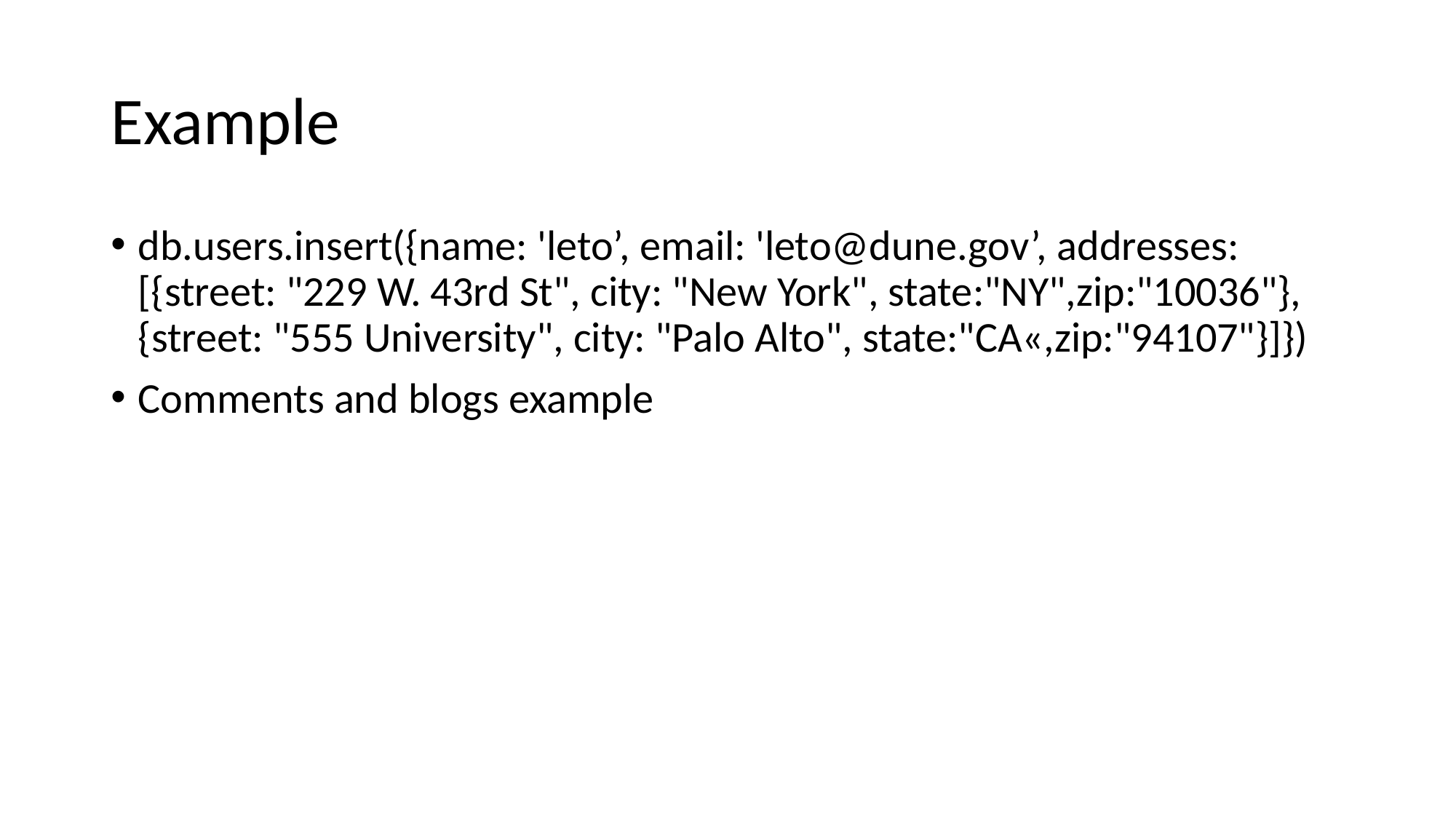

# Example
db.users.insert({name: 'leto’, email: 'leto@dune.gov’, addresses: [{street: "229 W. 43rd St", city: "New York", state:"NY",zip:"10036"},{street: "555 University", city: "Palo Alto", state:"CA«,zip:"94107"}]})
Comments and blogs example